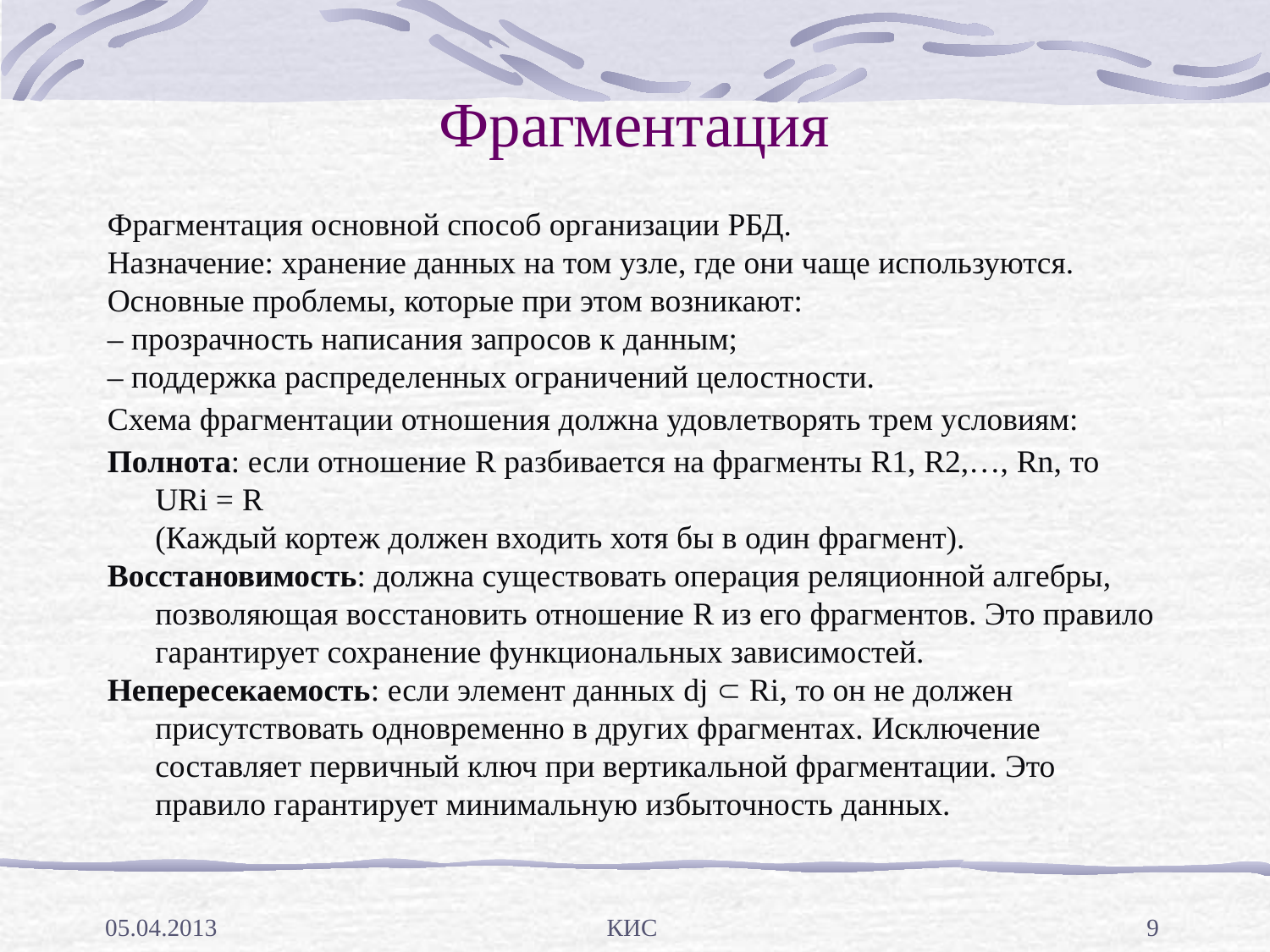

Фрагментация
Фрагментация основной способ организации РБД.
Назначение: хранение данных на том узле, где они чаще используются.
Основные проблемы, которые при этом возникают:
– прозрачность написания запросов к данным;
– поддержка распределенных ограничений целостности.
Схема фрагментации отношения должна удовлетворять трем условиям:
Полнота: если отношение R разбивается на фрагменты R1, R2,…, Rn, то
	URi = R
	(Каждый кортеж должен входить хотя бы в один фрагмент).
Восстановимость: должна существовать операция реляционной алгебры, позволяющая восстановить отношение R из его фрагментов. Это правило гарантирует сохранение функциональных зависимостей.
Непересекаемость: если элемент данных dj ⊂ Ri, то он не должен присутствовать одновременно в других фрагментах. Исключение составляет первичный ключ при вертикальной фрагментации. Это правило гарантирует минимальную избыточность данных.
05.04.2013
КИС
9